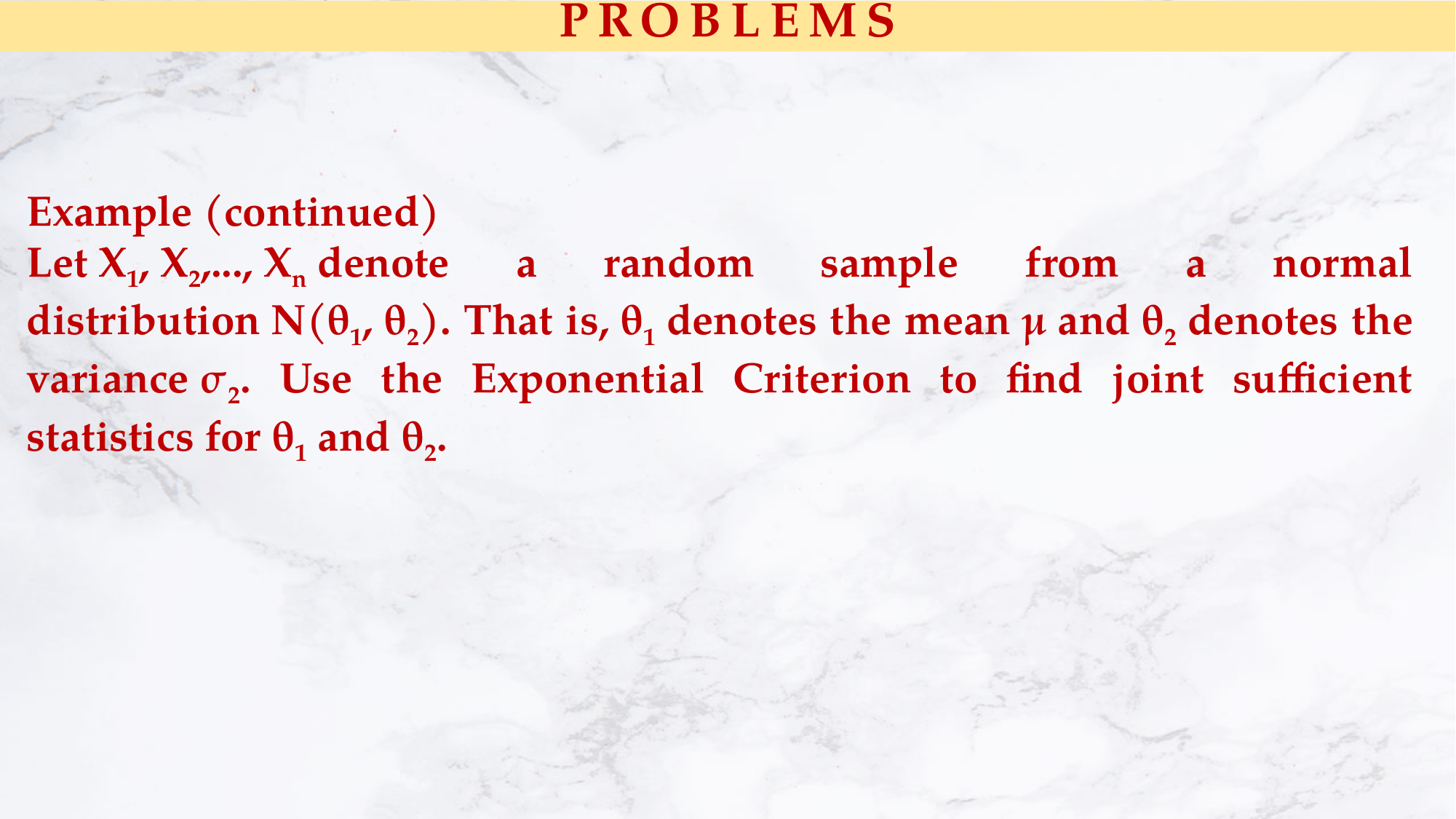

PROBLEMS
Example (continued)
Let X1, X2,..., Xn denote a random sample from a normal distribution N(θ1, θ2). That is, θ1 denotes the mean μ and θ2 denotes the variance σ2. Use the Exponential Criterion to find joint sufficient statistics for θ1 and θ2.